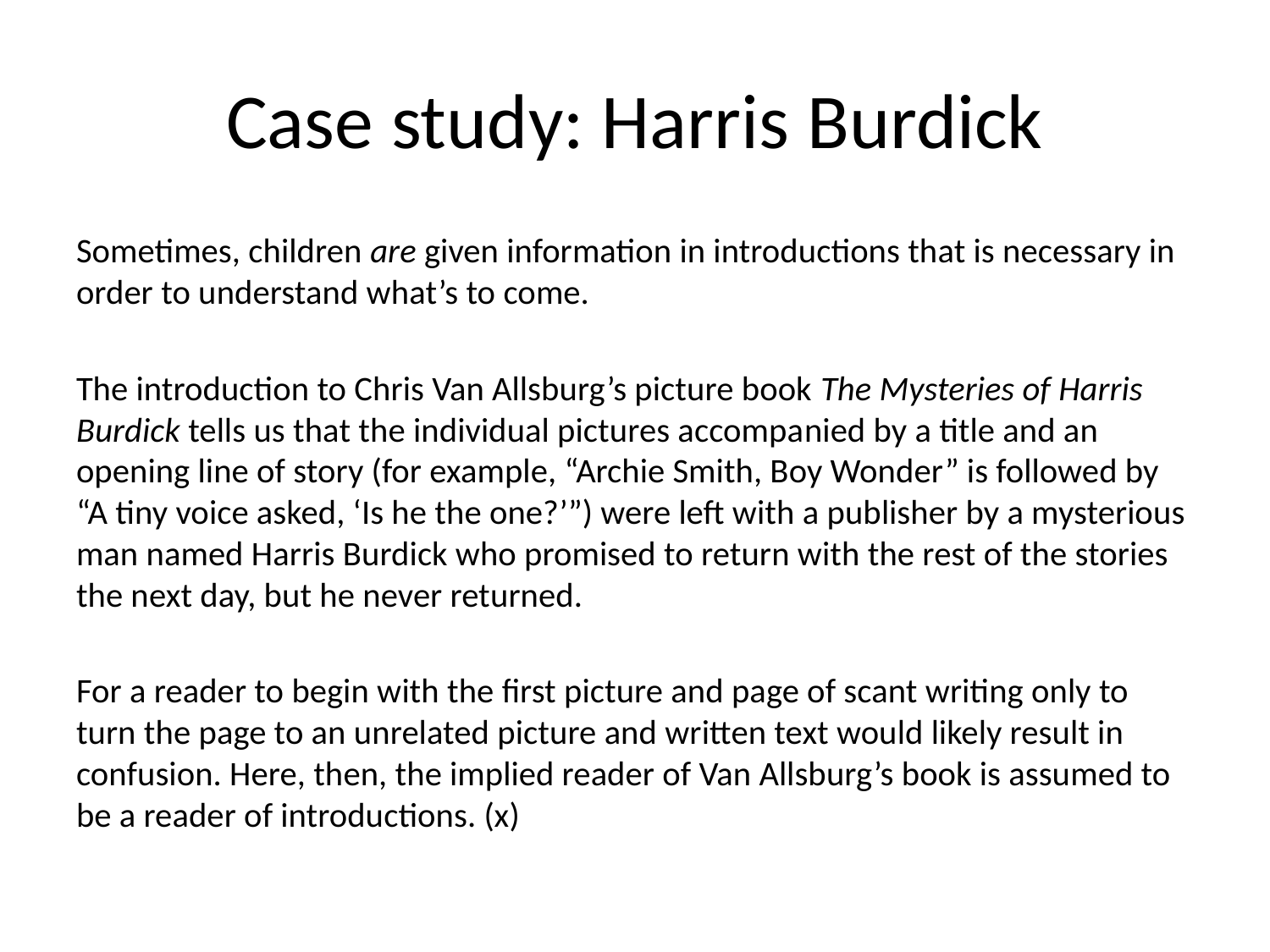

# Case study: Harris Burdick
Sometimes, children are given information in introductions that is necessary in order to understand what’s to come.

The introduction to Chris Van Allsburg’s picture book The Mysteries of Harris Burdick tells us that the individual pictures accompa­nied by a title and an opening line of story (for example, “Archie Smith, Boy Wonder” is followed by “A tiny voice asked, ‘Is he the one?’”) were left with a publisher by a mysterious man named Harris Burdick who promised to return with the rest of the stories the next day, but he never returned.

For a reader to begin with the first picture and page of scant writing only to turn the page to an unrelated picture and written text would likely result in confusion. Here, then, the implied reader of Van Allsburg’s book is assumed to be a reader of introductions. (x)